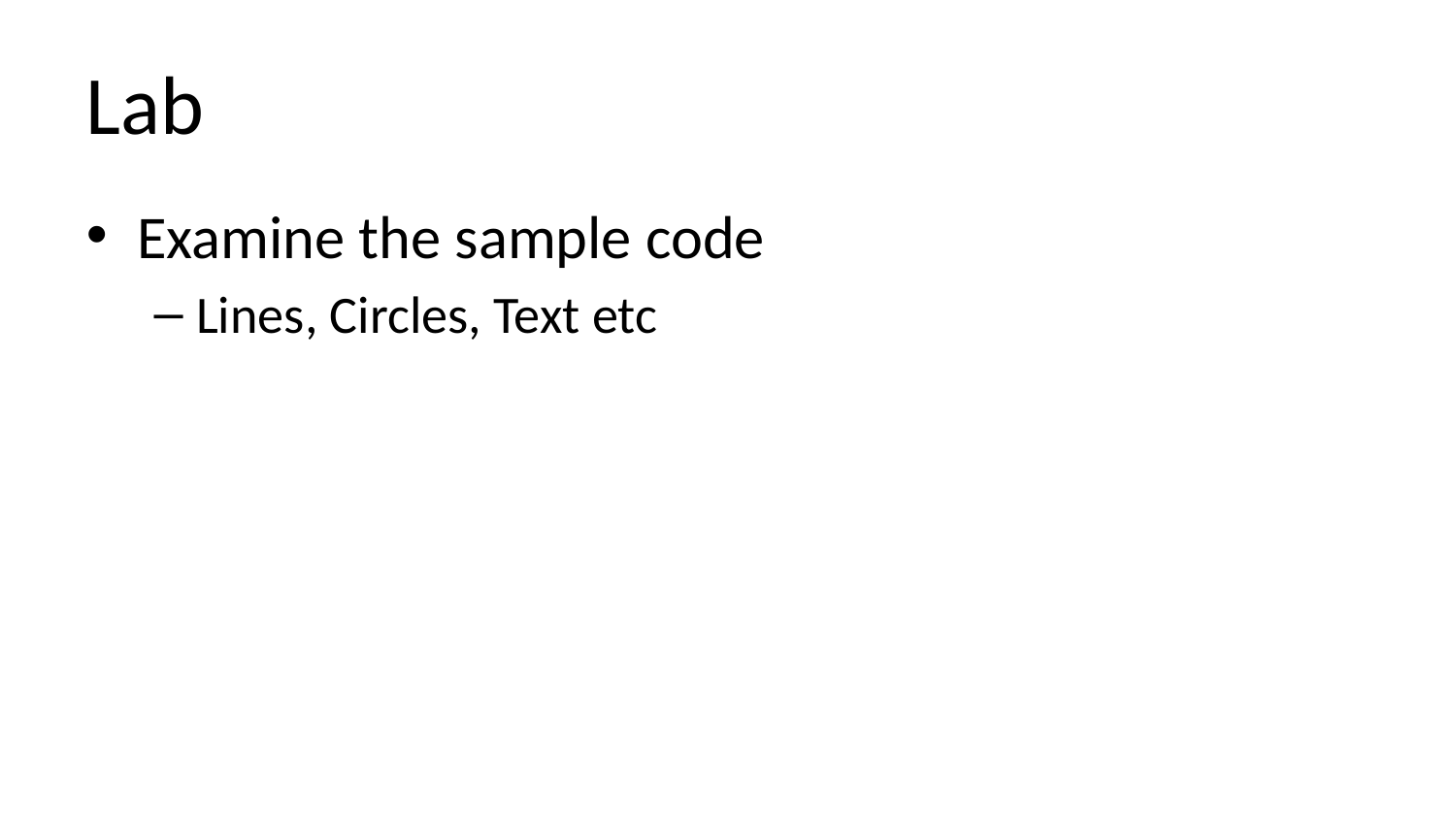

# Lab
Examine the sample code
Lines, Circles, Text etc